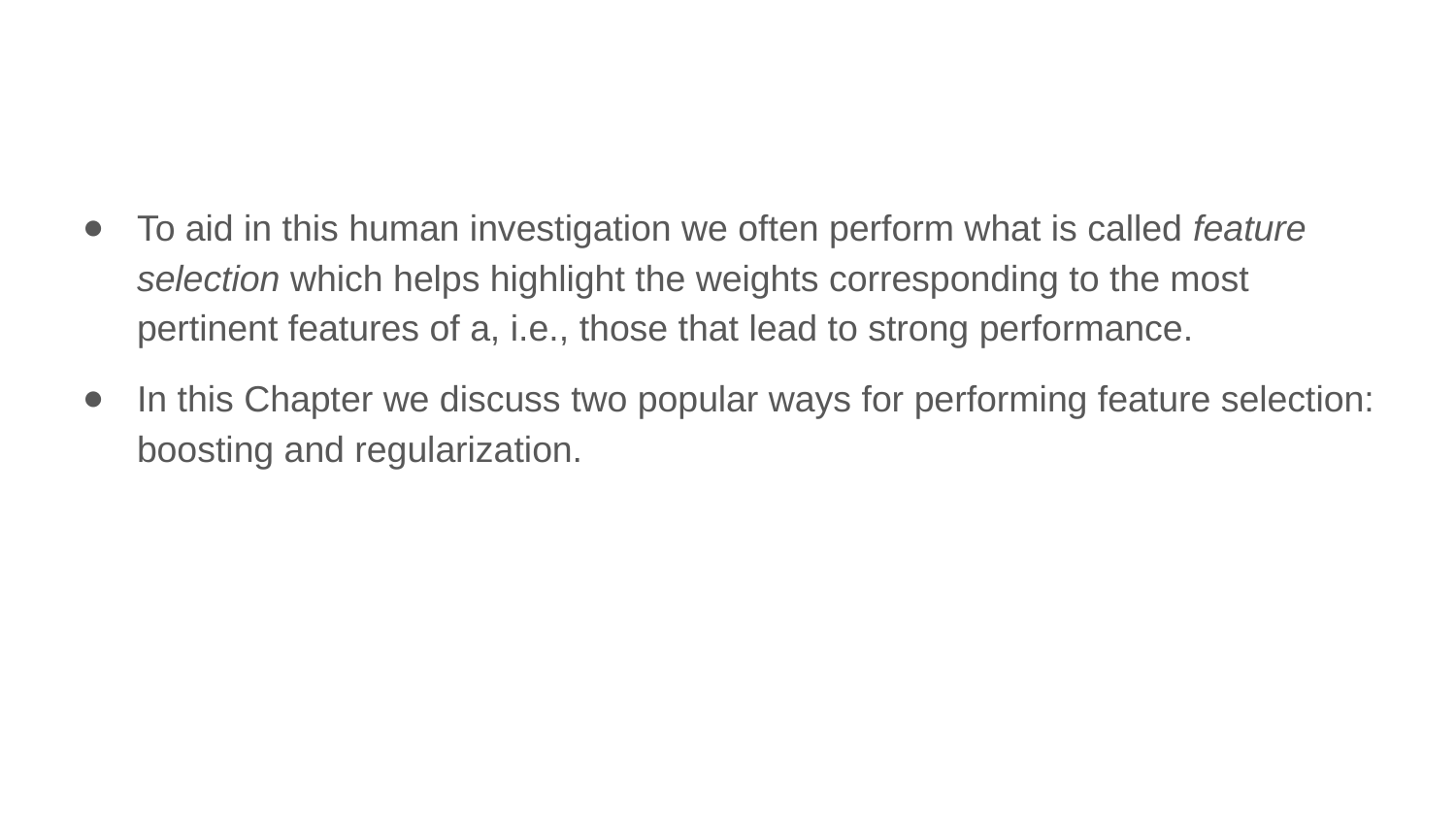

To aid in this human investigation we often perform what is called feature selection which helps highlight the weights corresponding to the most pertinent features of a, i.e., those that lead to strong performance.
In this Chapter we discuss two popular ways for performing feature selection: boosting and regularization.